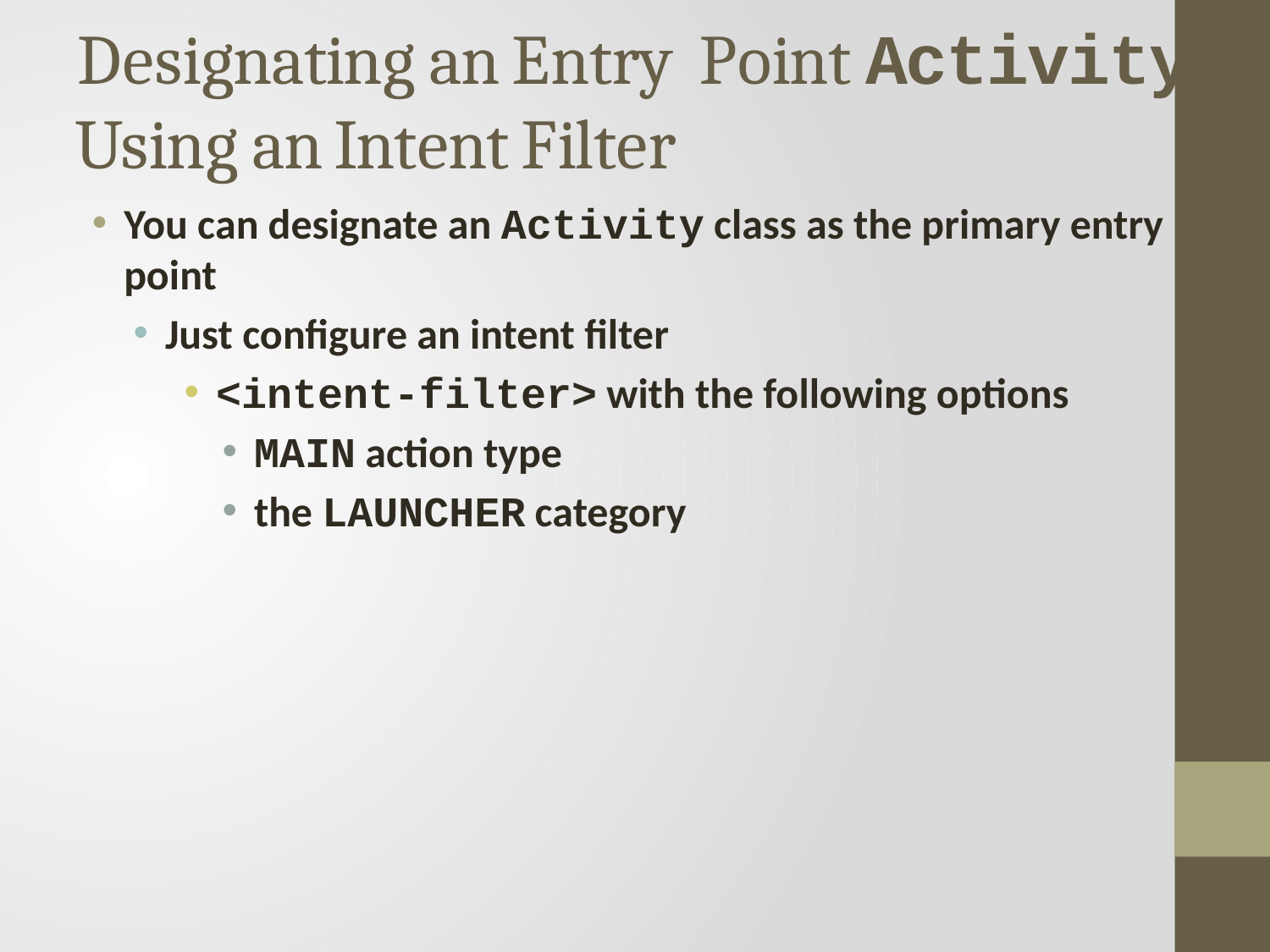

# Designating an Entry  Point Activity Using an Intent Filter
You can designate an Activity class as the primary entry point
Just configure an intent filter
<intent-filter> with the following options
MAIN action type
the LAUNCHER category